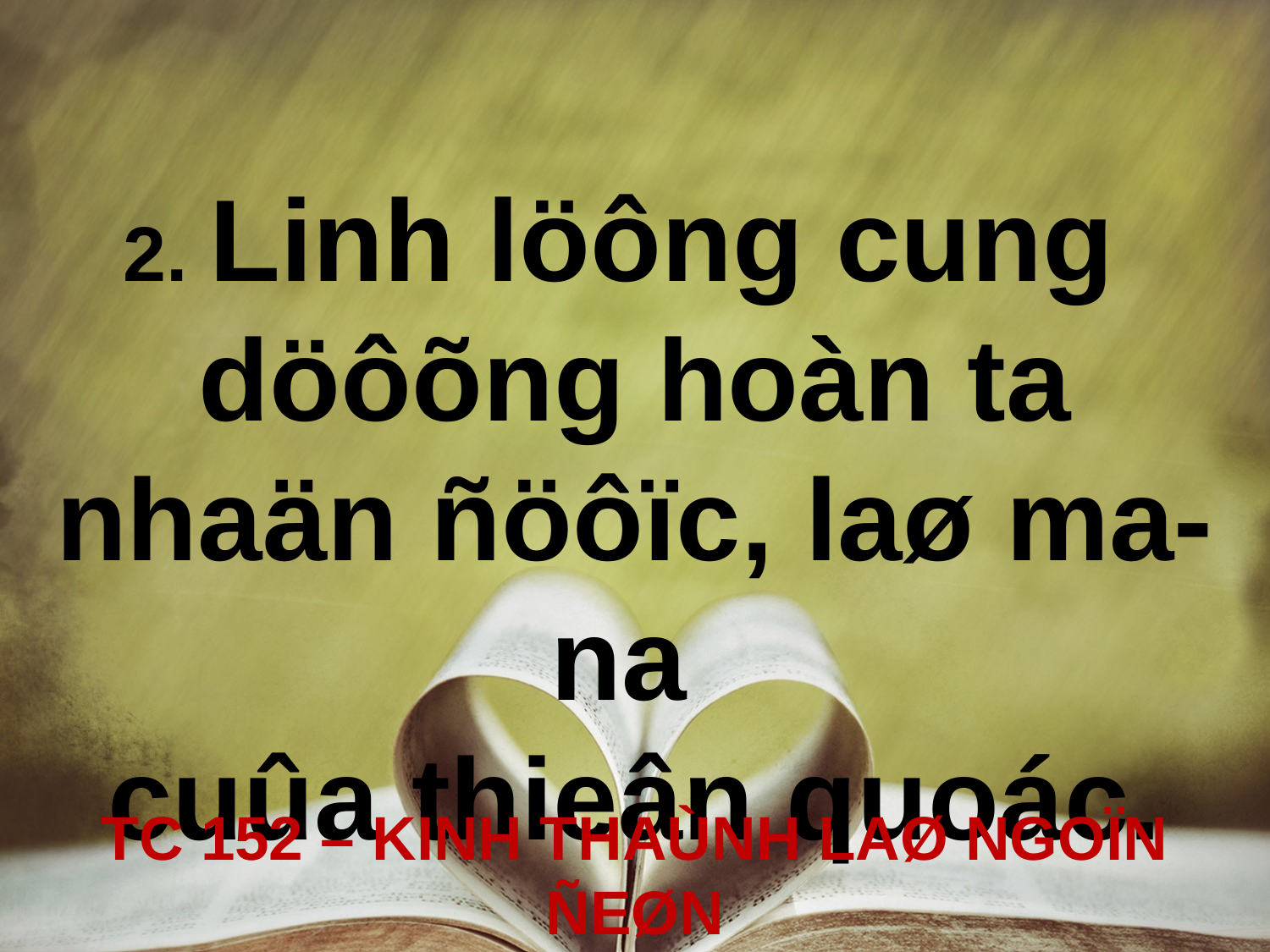

2. Linh löông cung
döôõng hoàn ta nhaän ñöôïc, laø ma-na
cuûa thieân quoác.
TC 152 – KINH THAÙNH LAØ NGOÏN ÑEØN